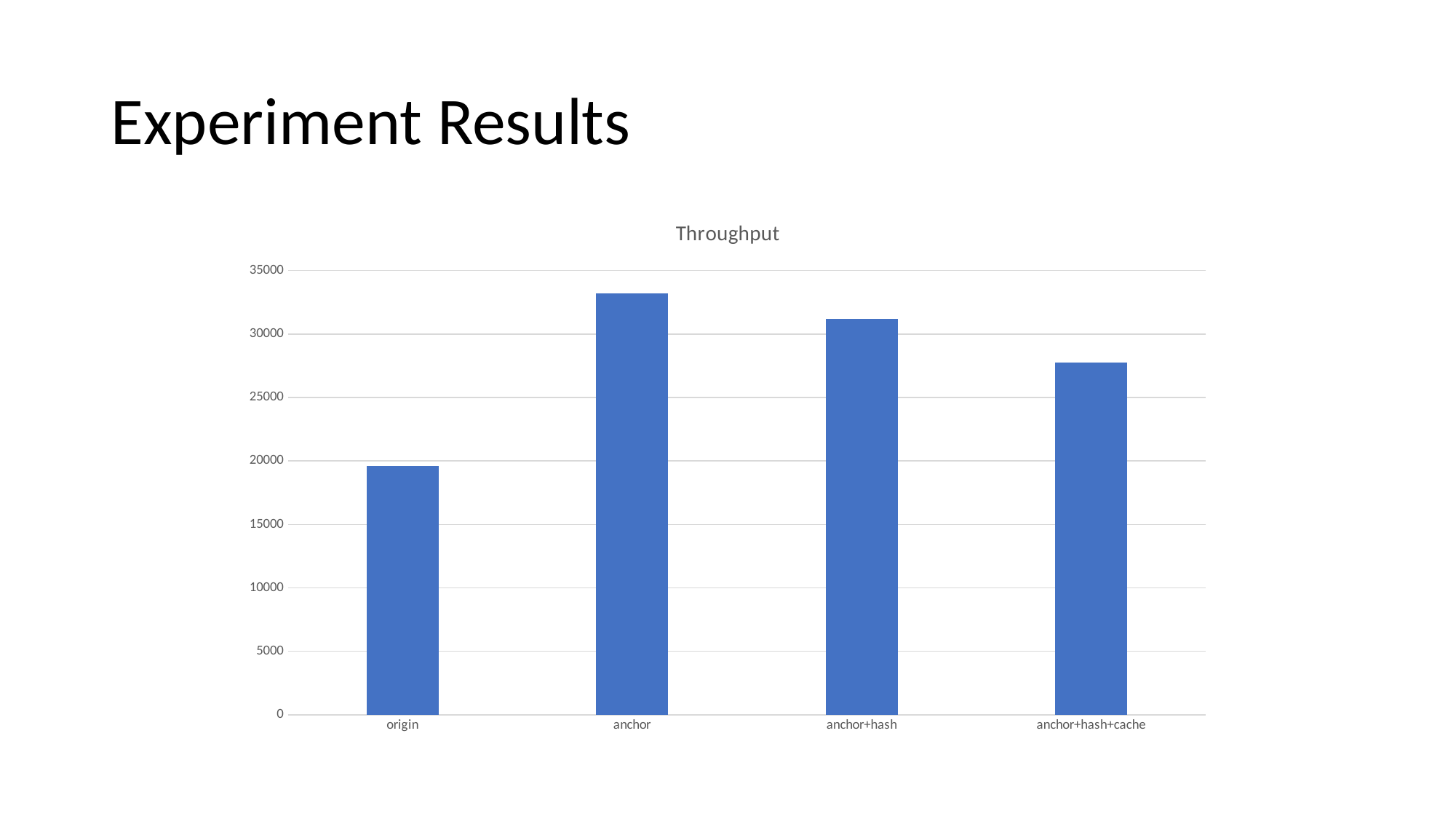

# Experiment Results

### Chart: Throughput

| Category |  |
|---|---|
| origin | 19599.0 |
| anchor | 33189.0 |
| anchor+hash | 31223.0 |
| anchor+hash+cache | 27767.0 |